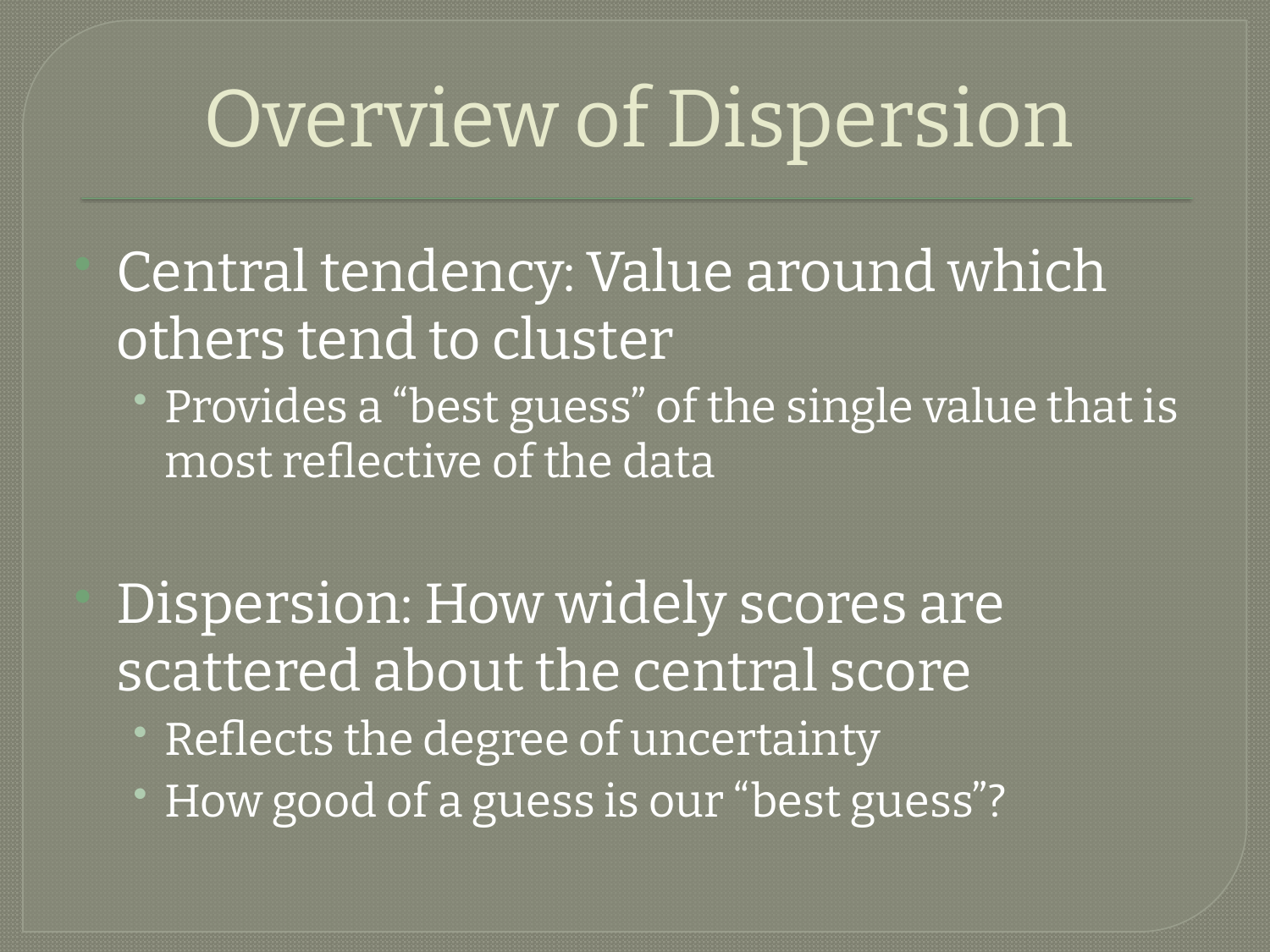

# Overview of Dispersion
Central tendency: Value around which others tend to cluster
Provides a “best guess” of the single value that is most reflective of the data

Dispersion: How widely scores are scattered about the central score
Reflects the degree of uncertainty
How good of a guess is our “best guess”?